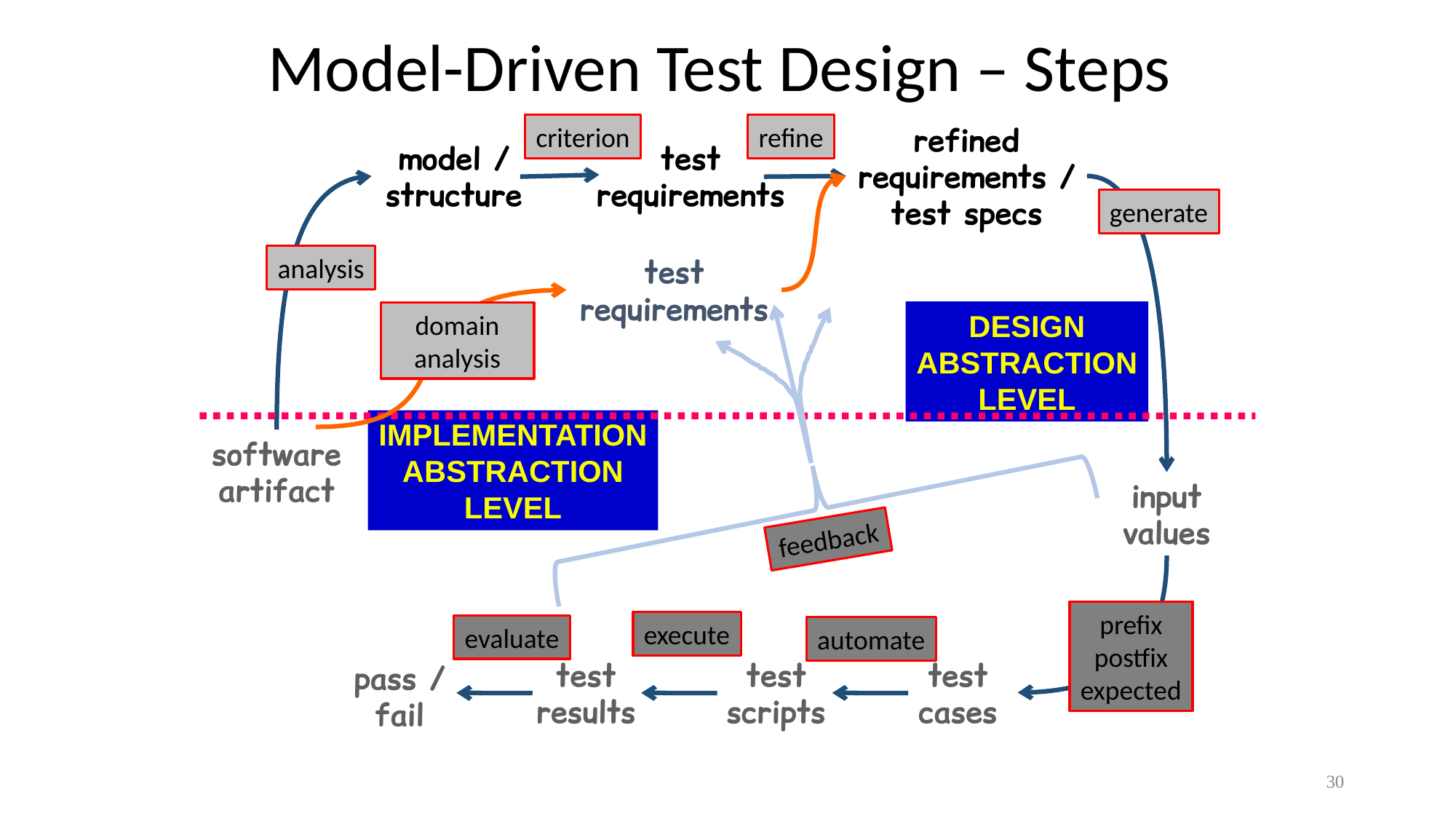

# Model-Driven Test Design – Steps
criterion
refine
refined requirements / test specs
model / structure
test requirements
generate
analysis
test requirements
DESIGN
ABSTRACTION
LEVEL
domain analysis

IMPLEMENTATION
ABSTRACTION
LEVEL
software artifact
input values
feedback
prefix
postfix
expected
execute
evaluate
automate
test results
test scripts
test cases
pass / fail

30